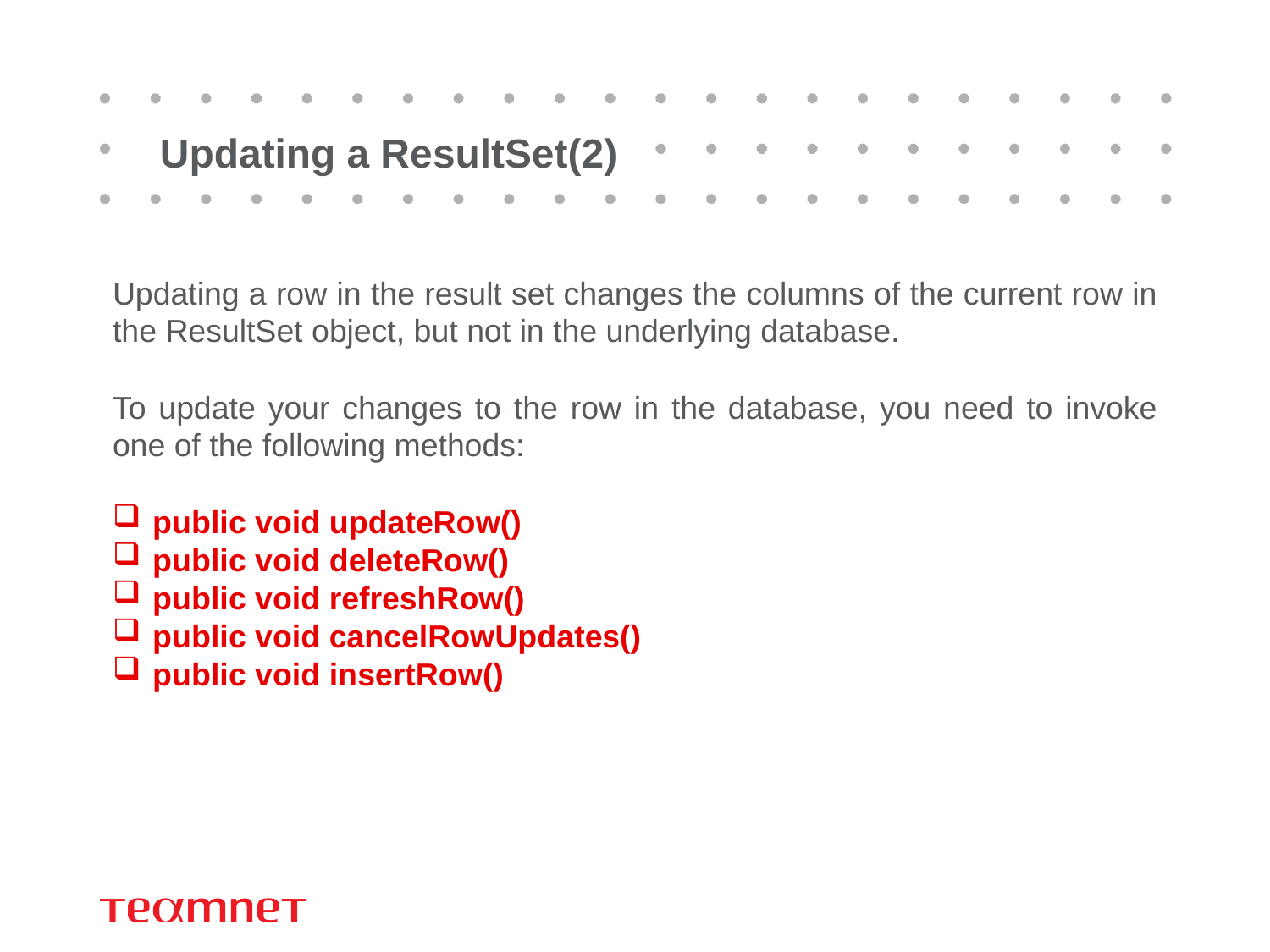

# Updating a ResultSet(2)

Updating a row in the result set changes the columns of the current row in the ResultSet object, but not in the underlying database.

To update your changes to the row in the database, you need to invoke one of the following methods:

public void updateRow()
public void deleteRow()
public void refreshRow()
public void cancelRowUpdates()
public void insertRow()